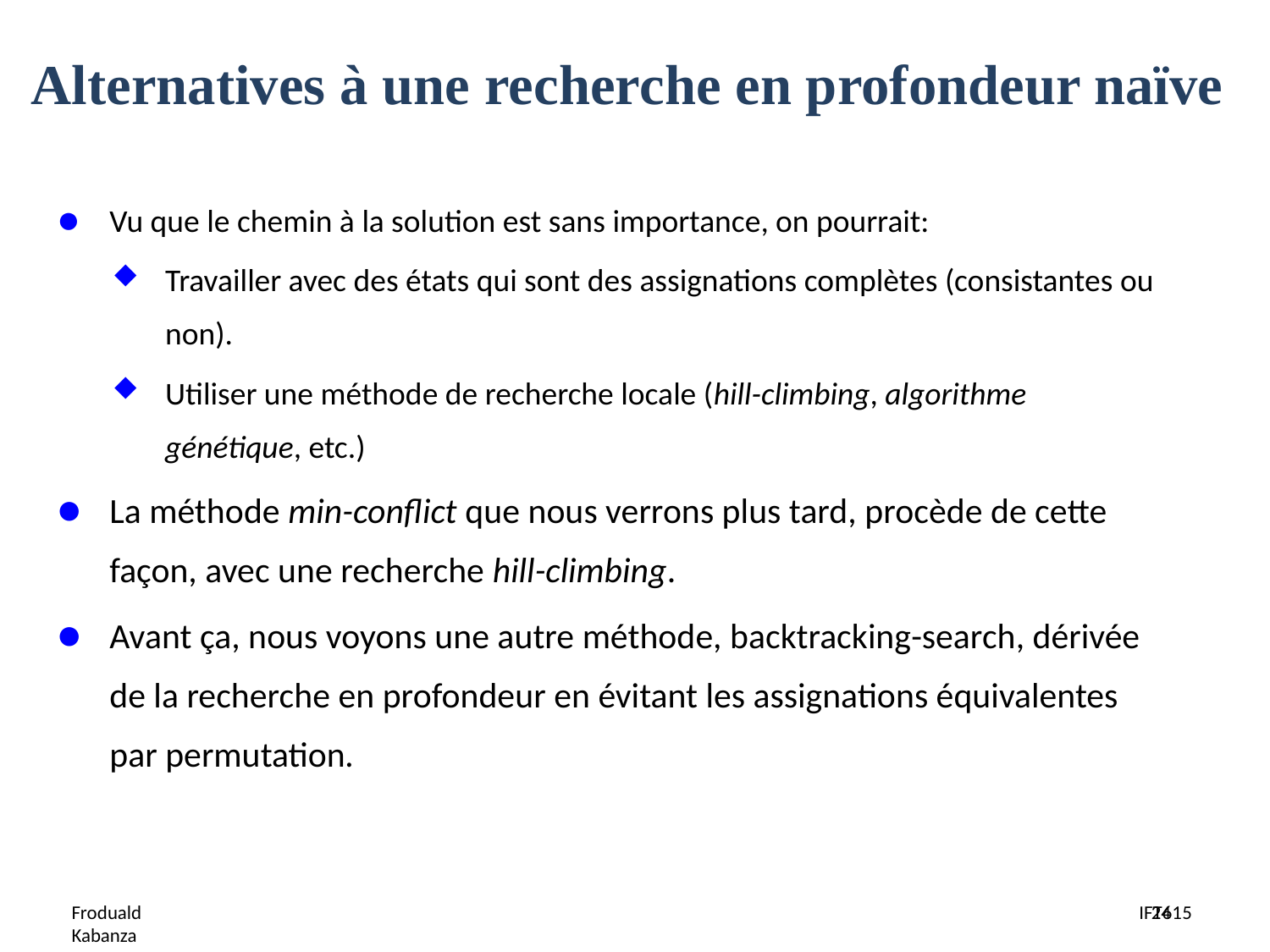

# Alternatives à une recherche en profondeur naïve
Vu que le chemin à la solution est sans importance, on pourrait:
Travailler avec des états qui sont des assignations complètes (consistantes ou non).
Utiliser une méthode de recherche locale (hill-climbing, algorithme génétique, etc.)
La méthode min-conflict que nous verrons plus tard, procède de cette façon, avec une recherche hill-climbing.
Avant ça, nous voyons une autre méthode, backtracking-search, dérivée de la recherche en profondeur en évitant les assignations équivalentes par permutation.
24
Froduald Kabanza
IFT615